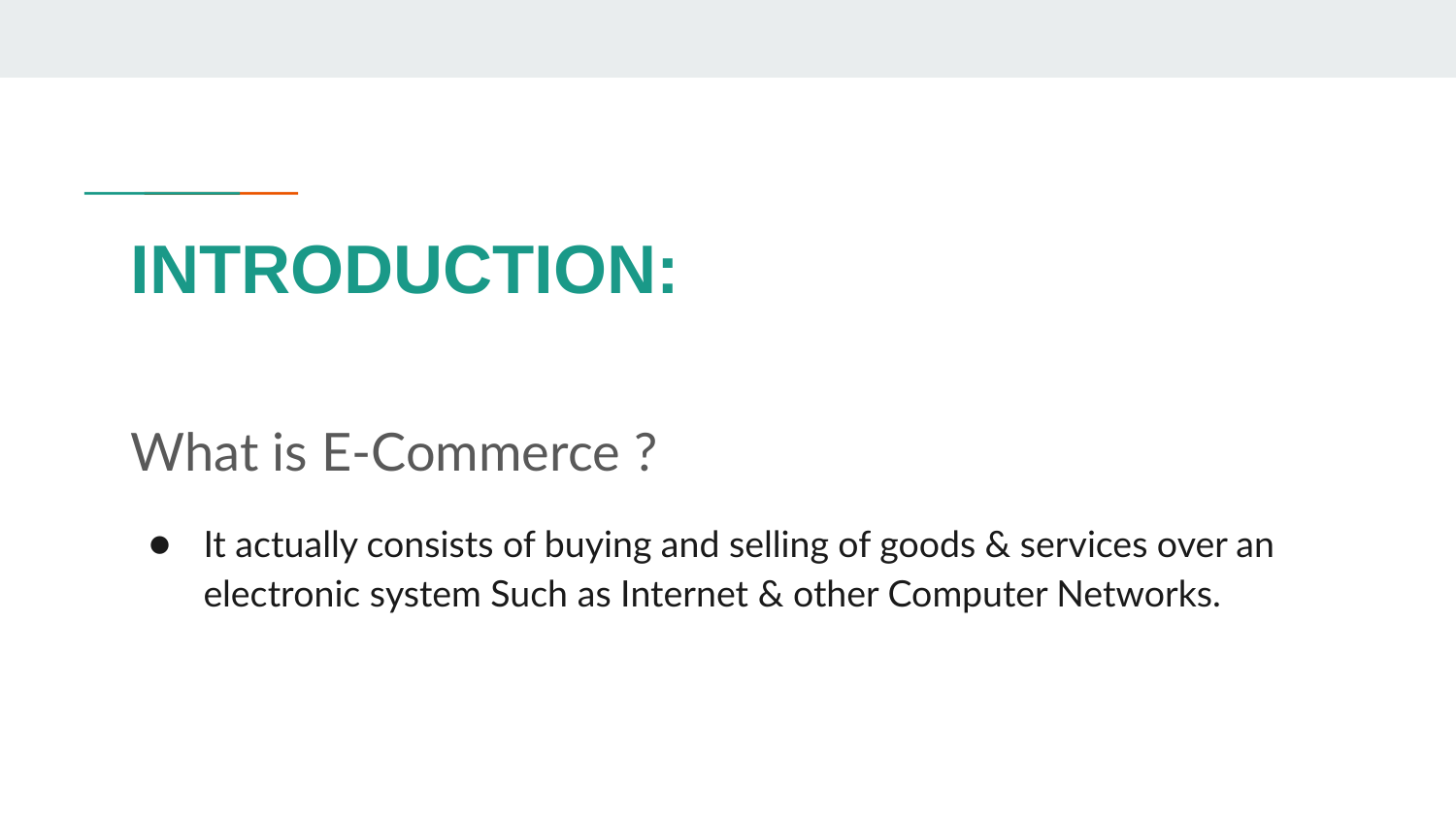

# INTRODUCTION:

What is E-Commerce ?
It actually consists of buying and selling of goods & services over an electronic system Such as Internet & other Computer Networks.